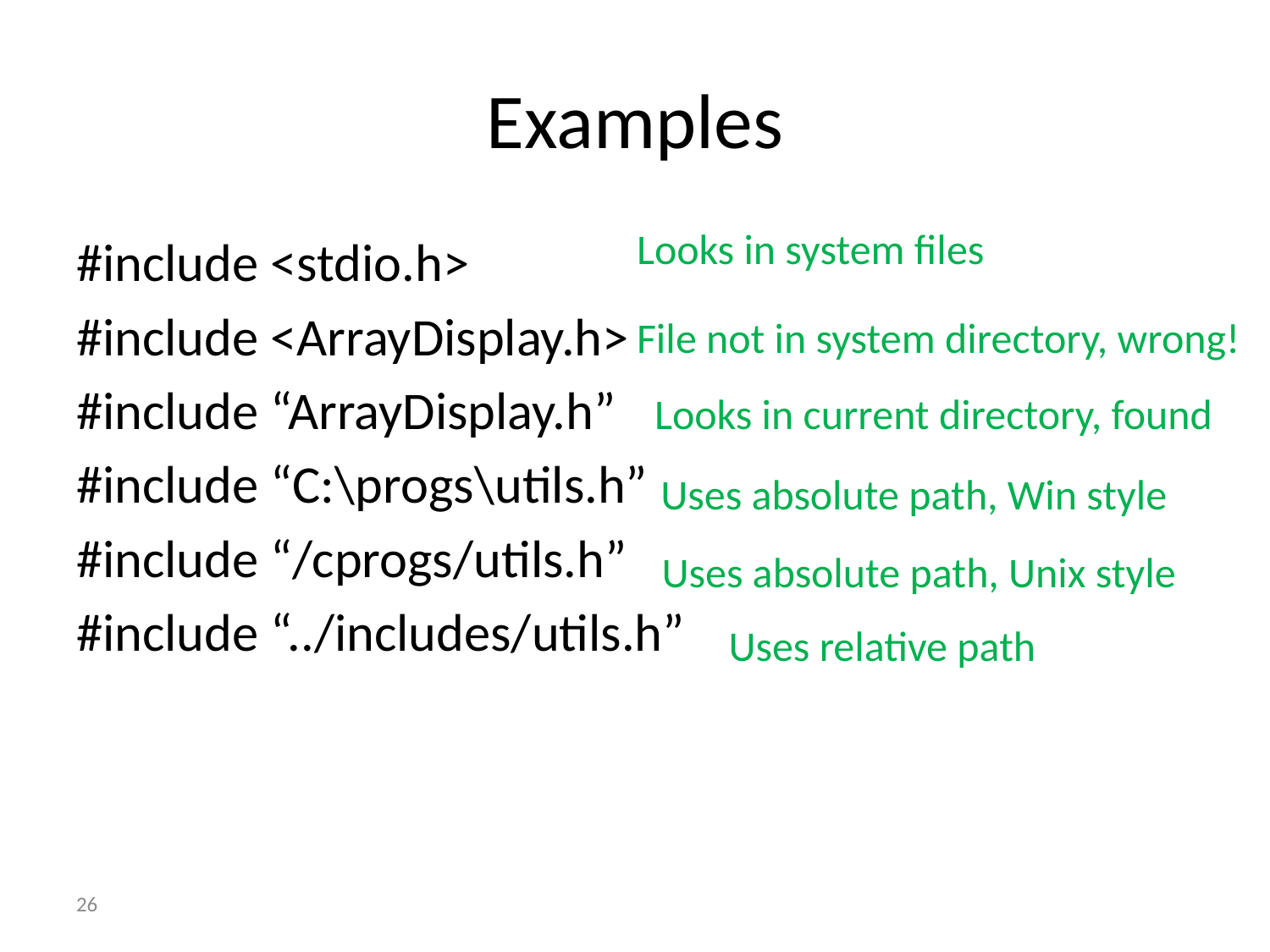

# Examples
Looks in system files
#include <stdio.h>
#include <ArrayDisplay.h>
#include “ArrayDisplay.h”
#include “C:\progs\utils.h”
#include “/cprogs/utils.h”
#include “../includes/utils.h”

File not in system directory, wrong!
Looks in current directory, found
Uses absolute path, Win style
Uses absolute path, Unix style
Uses relative path
26